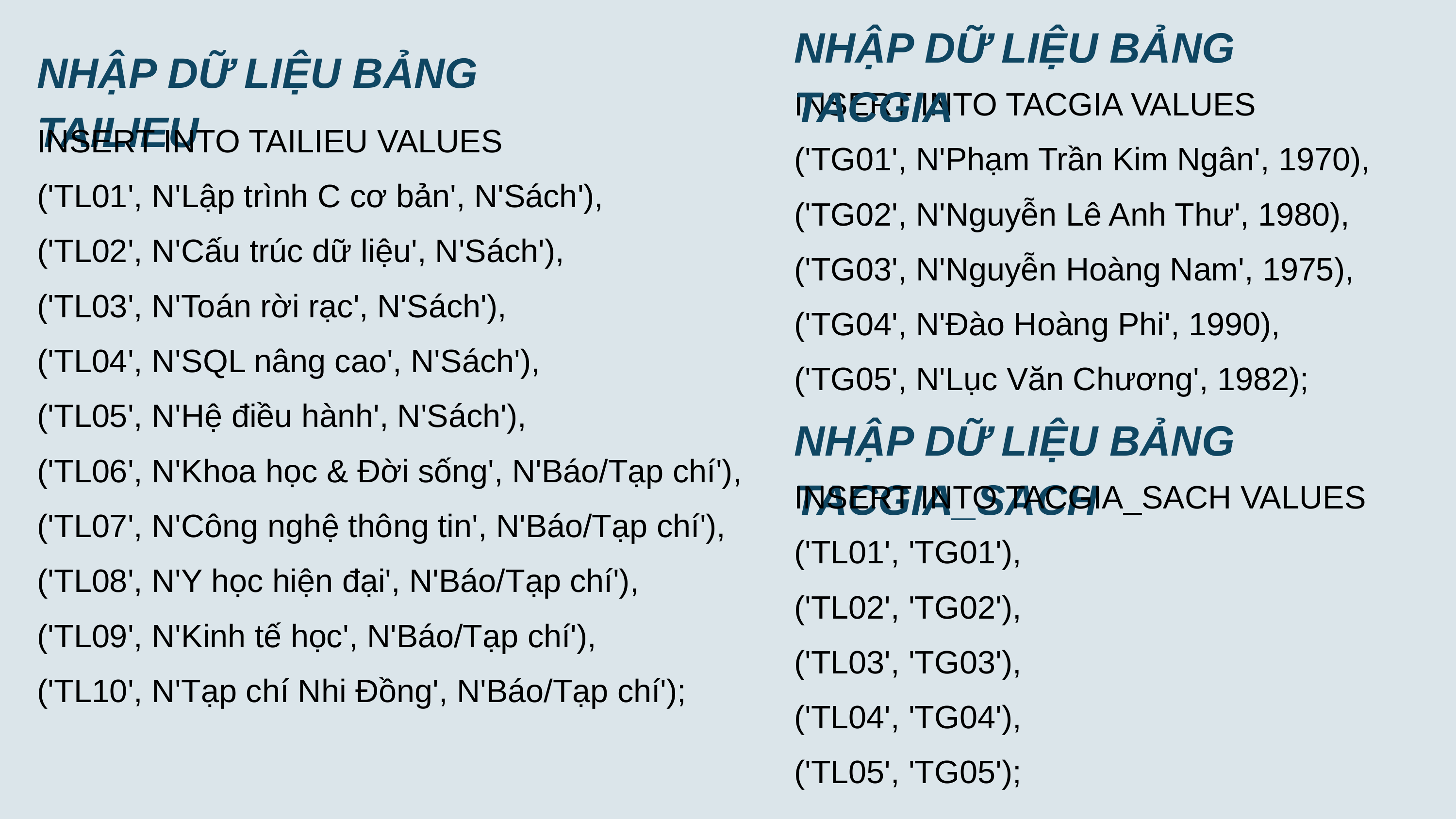

NHẬP DỮ LIỆU BẢNG TACGIA
NHẬP DỮ LIỆU BẢNG TAILIEU
INSERT INTO TACGIA VALUES
('TG01', N'Phạm Trần Kim Ngân', 1970),
('TG02', N'Nguyễn Lê Anh Thư', 1980),
('TG03', N'Nguyễn Hoàng Nam', 1975),
('TG04', N'Đào Hoàng Phi', 1990),
('TG05', N'Lục Văn Chương', 1982);

INSERT INTO TAILIEU VALUES
('TL01', N'Lập trình C cơ bản', N'Sách'),
('TL02', N'Cấu trúc dữ liệu', N'Sách'),
('TL03', N'Toán rời rạc', N'Sách'),
('TL04', N'SQL nâng cao', N'Sách'),
('TL05', N'Hệ điều hành', N'Sách'),
('TL06', N'Khoa học & Đời sống', N'Báo/Tạp chí'),
('TL07', N'Công nghệ thông tin', N'Báo/Tạp chí'),
('TL08', N'Y học hiện đại', N'Báo/Tạp chí'),
('TL09', N'Kinh tế học', N'Báo/Tạp chí'),
('TL10', N'Tạp chí Nhi Đồng', N'Báo/Tạp chí');

NHẬP DỮ LIỆU BẢNG TACGIA_SACH
INSERT INTO TACGIA_SACH VALUES
('TL01', 'TG01'),
('TL02', 'TG02'),
('TL03', 'TG03'),
('TL04', 'TG04'),
('TL05', 'TG05');